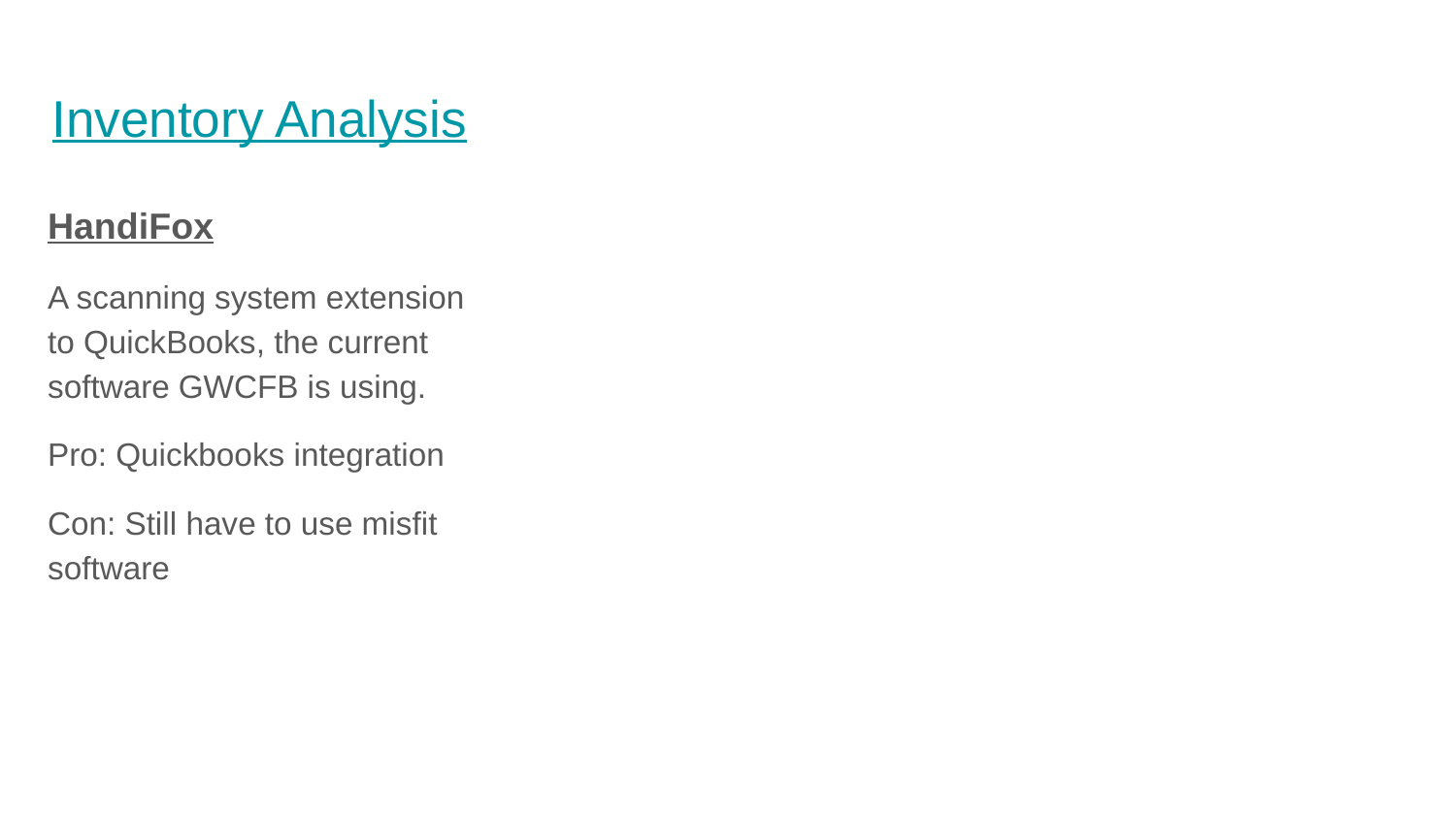

# Inventory Analysis
HandiFox
A scanning system extension to QuickBooks, the current software GWCFB is using.
Pro: Quickbooks integration
Con: Still have to use misfit software